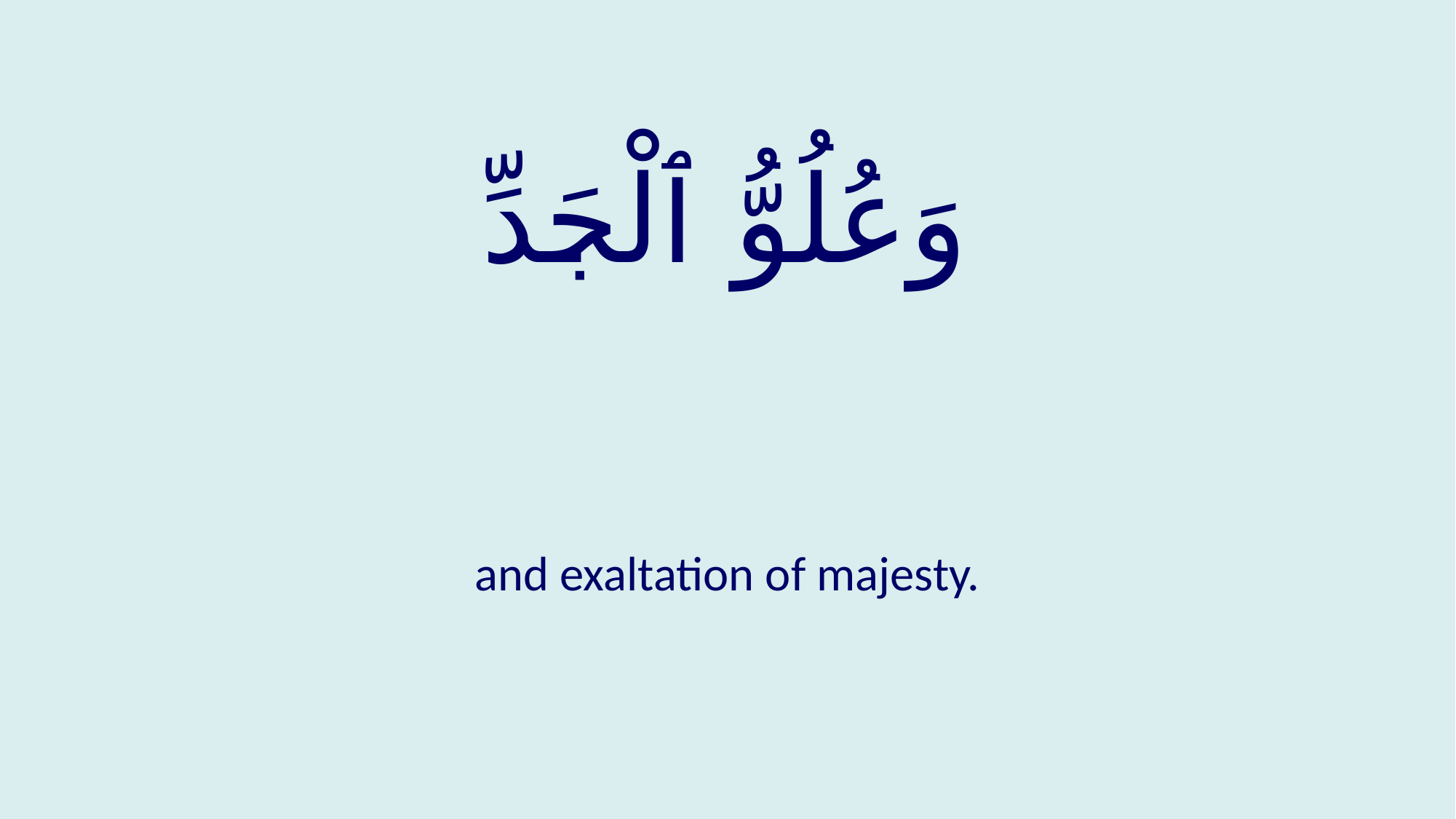

# وَعُلُوُّ ٱلْجَدِّ
and exaltation of majesty.